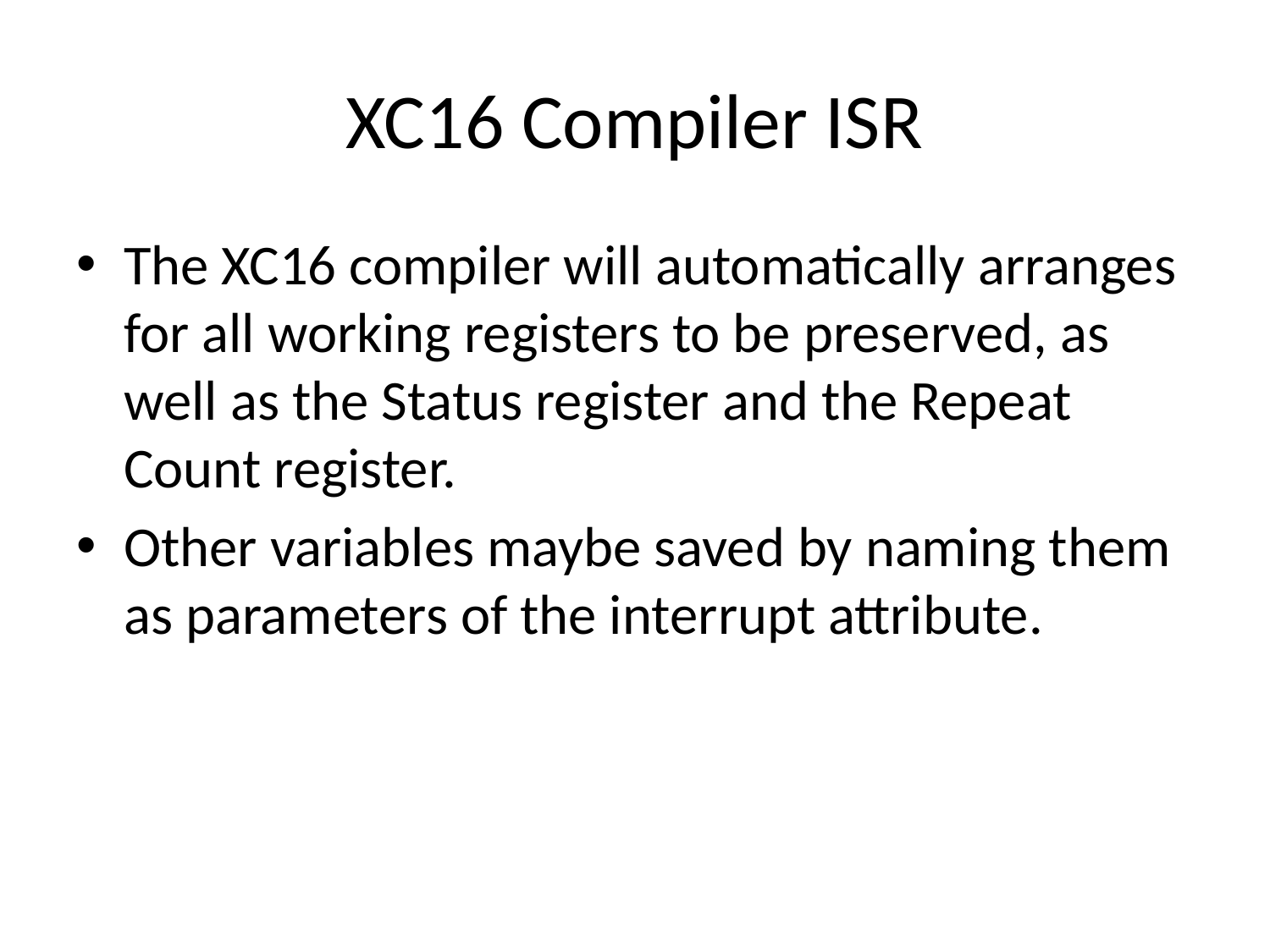

# XC16 Compiler ISR
The XC16 compiler will automatically arranges for all working registers to be preserved, as well as the Status register and the Repeat Count register.
Other variables maybe saved by naming them as parameters of the interrupt attribute.